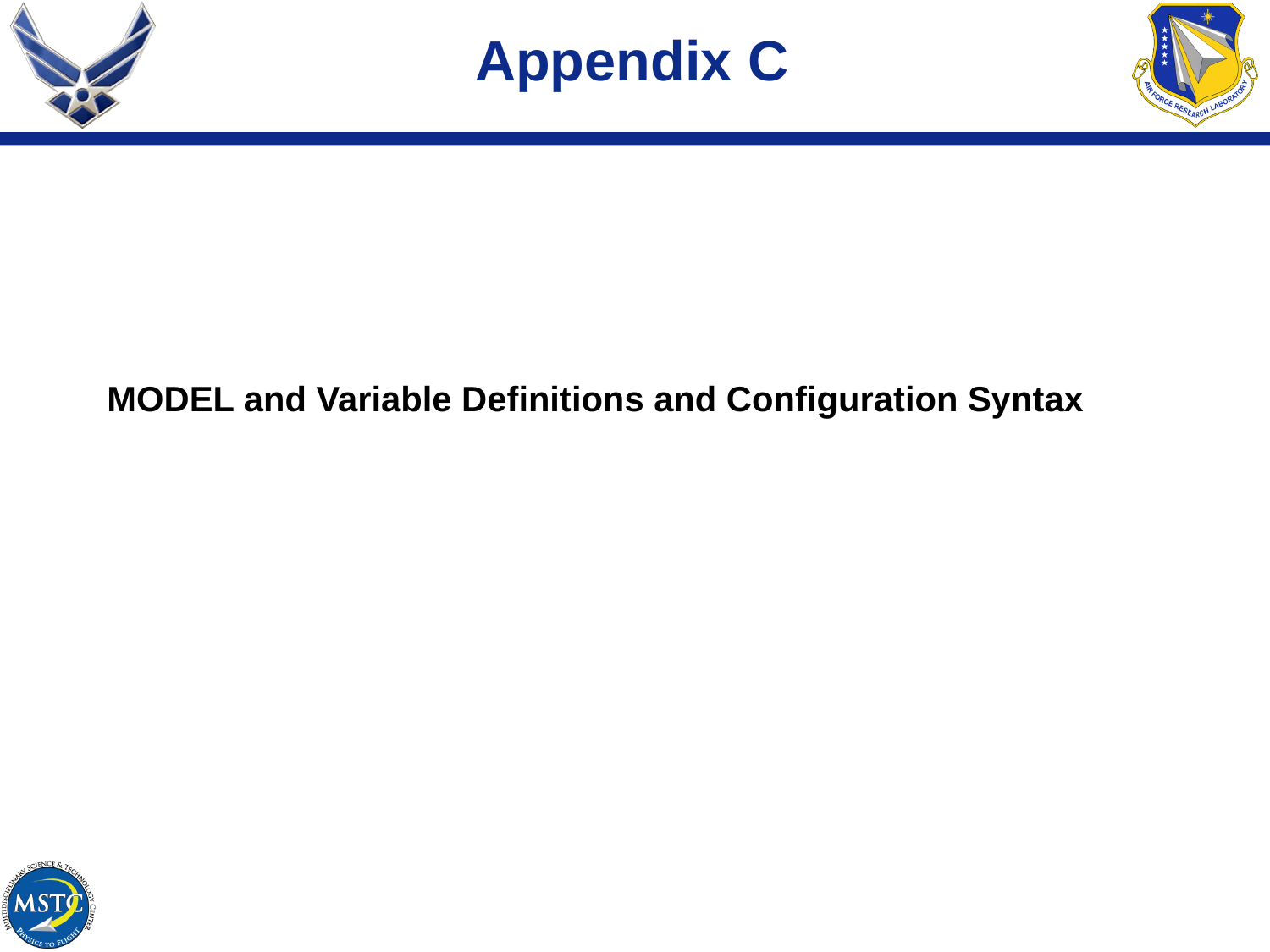

# Appendix C
MODEL and Variable Definitions and Configuration Syntax